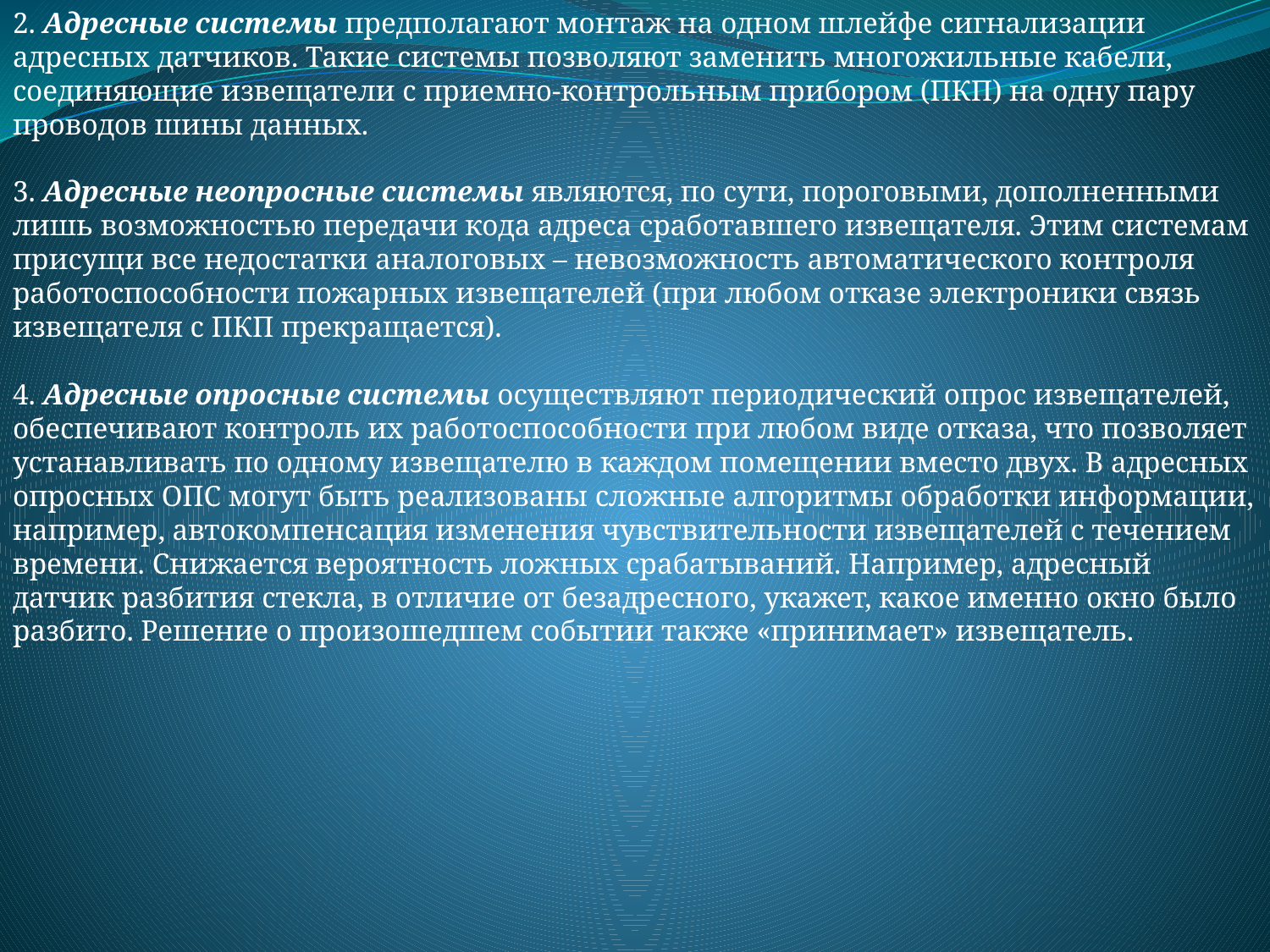

2. Адресные системы предполагают монтаж на одном шлейфе сигнализации адресных датчиков. Такие системы позволяют заменить многожильные кабели, соединяющие извещатели с приемно-контрольным прибором (ПКП) на одну пару проводов шины данных.

3. Адресные неопросные системы являются, по сути, пороговыми, дополненными лишь возможностью передачи кода адреса сработавшего извещателя. Этим системам присущи все недостатки аналоговых – невозможность автоматического контроля работоспособности пожарных извещателей (при любом отказе электроники связь извещателя с ПКП прекращается).

4. Адресные опросные системы осуществляют периодический опрос извещателей, обеспечивают контроль их работоспособности при любом виде отказа, что позволяет устанавливать по одному извещателю в каждом помещении вместо двух. В адресных опросных ОПС могут быть реализованы сложные алгоритмы обработки информации, например, автокомпенсация изменения чувствительности извещателей с течением времени. Снижается вероятность ложных срабатываний. Например, адресный датчик разбития стекла, в отличие от безадресного, укажет, какое именно окно было разбито. Решение о произошедшем событии также «принимает» извещатель.